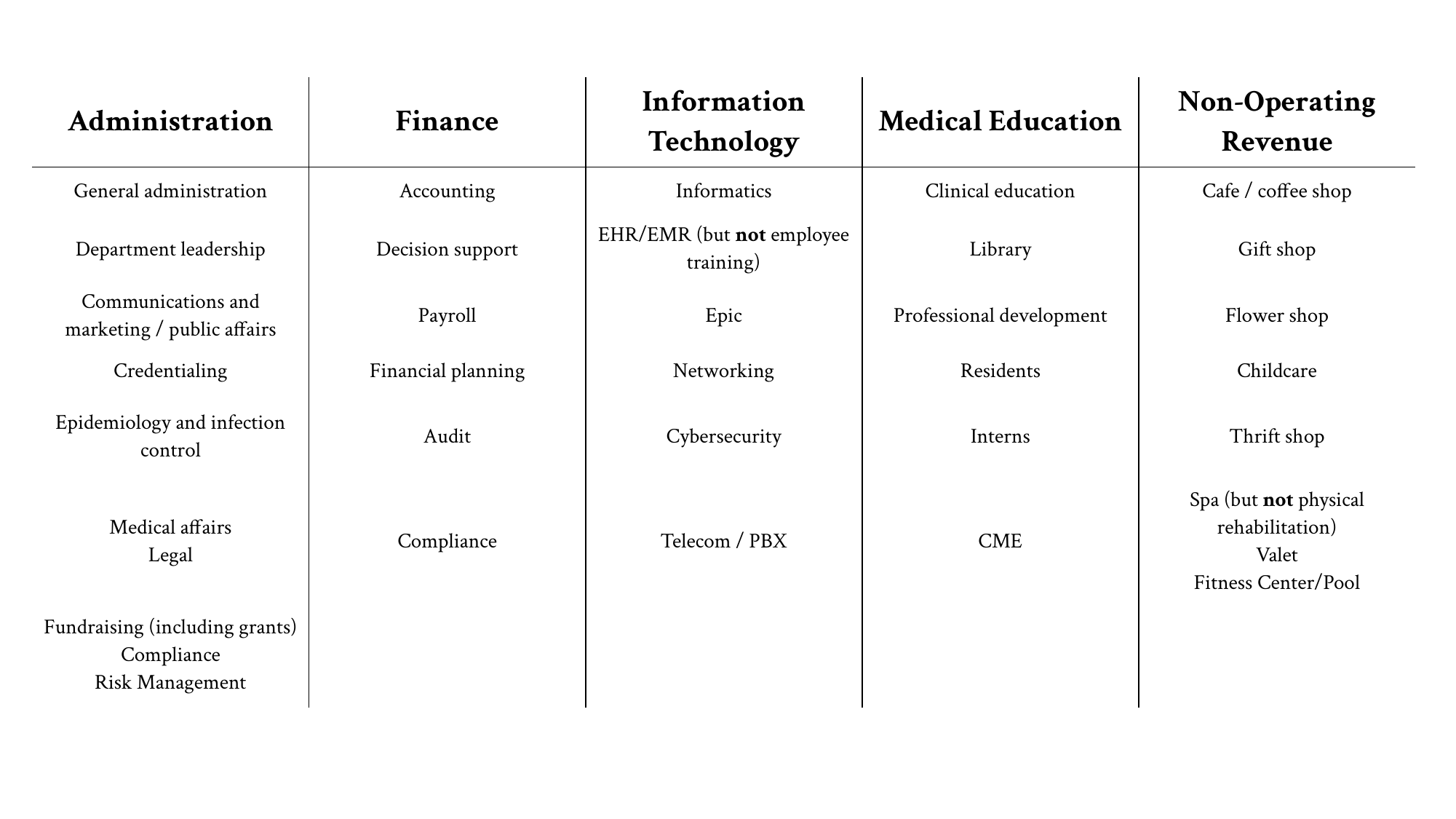

| Administration | Finance | Information Technology | Medical Education | Non-Operating Revenue |
| --- | --- | --- | --- | --- |
| General administration | Accounting | Informatics | Clinical education | Cafe / coffee shop |
| Department leadership | Decision support | EHR/EMR (but not employee training) | Library | Gift shop |
| Communications and marketing / public affairs | Payroll | Epic | Professional development | Flower shop |
| Credentialing | Financial planning | Networking | Residents | Childcare |
| Epidemiology and infection control | Audit | Cybersecurity | Interns | Thrift shop |
| Medical affairs Legal | Compliance | Telecom / PBX | CME | Spa (but not physical rehabilitation) Valet Fitness Center/Pool |
| Fundraising (including grants) Compliance Risk Management |  |  |  |  |